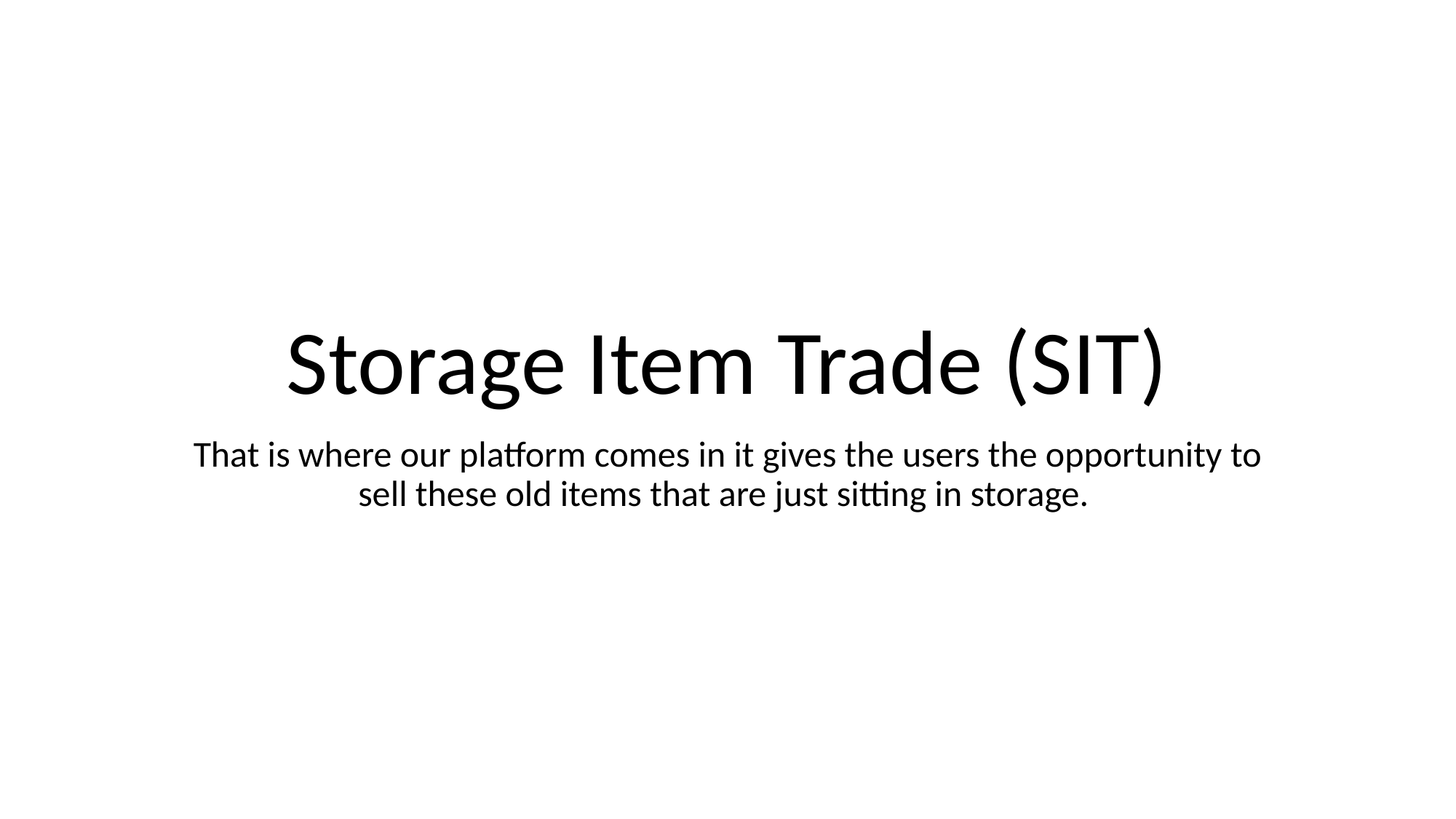

# Storage Item Trade (SIT)
That is where our platform comes in it gives the users the opportunity to sell these old items that are just sitting in storage.